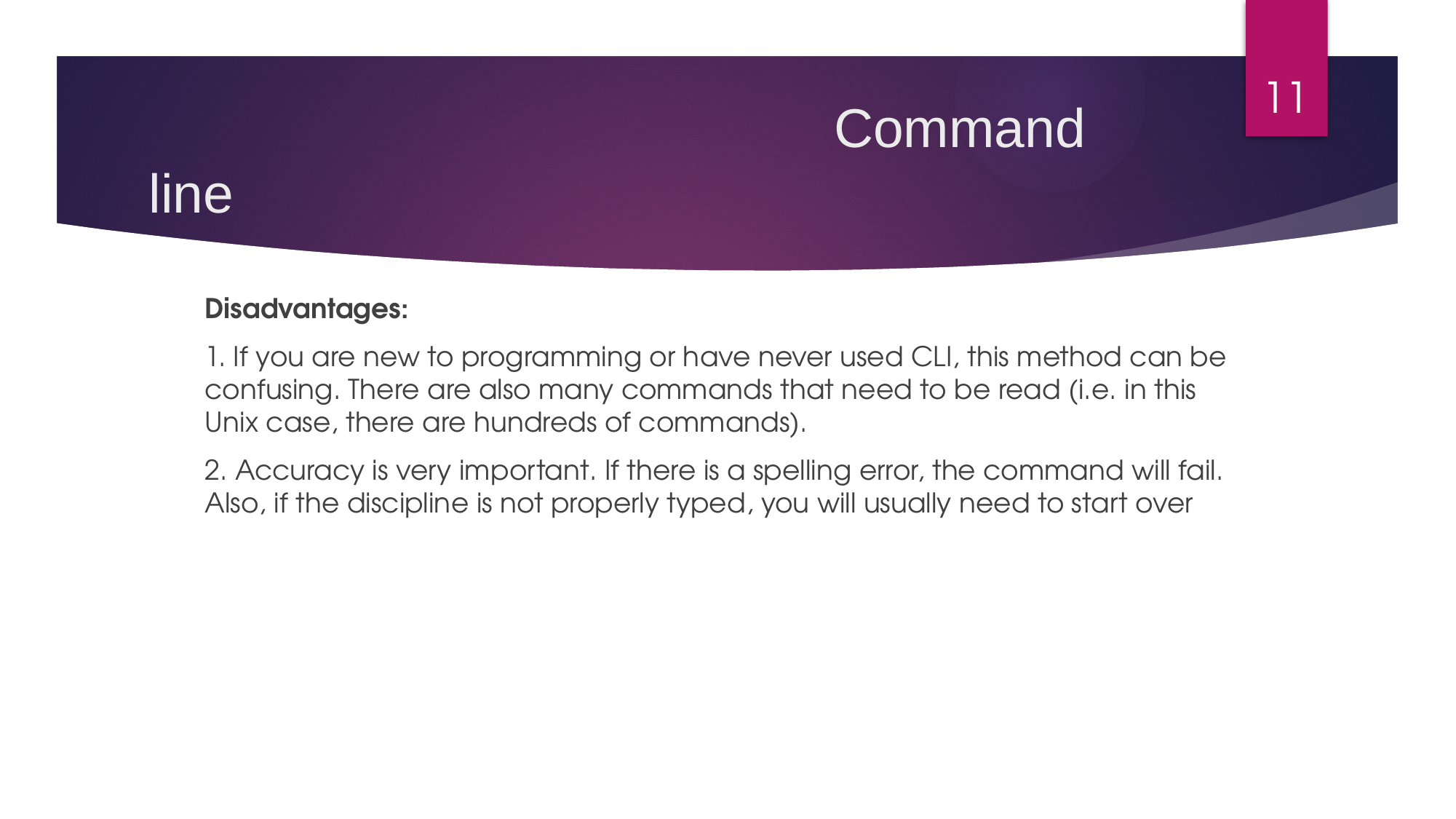

11
# Command line
Disadvantages:
1. If you are new to programming or have never used CLI, this method can be confusing. There are also many commands that need to be read (i.e. in this Unix case, there are hundreds of commands).
2. Accuracy is very important. If there is a spelling error, the command will fail. Also, if the discipline is not properly typed, you will usually need to start over